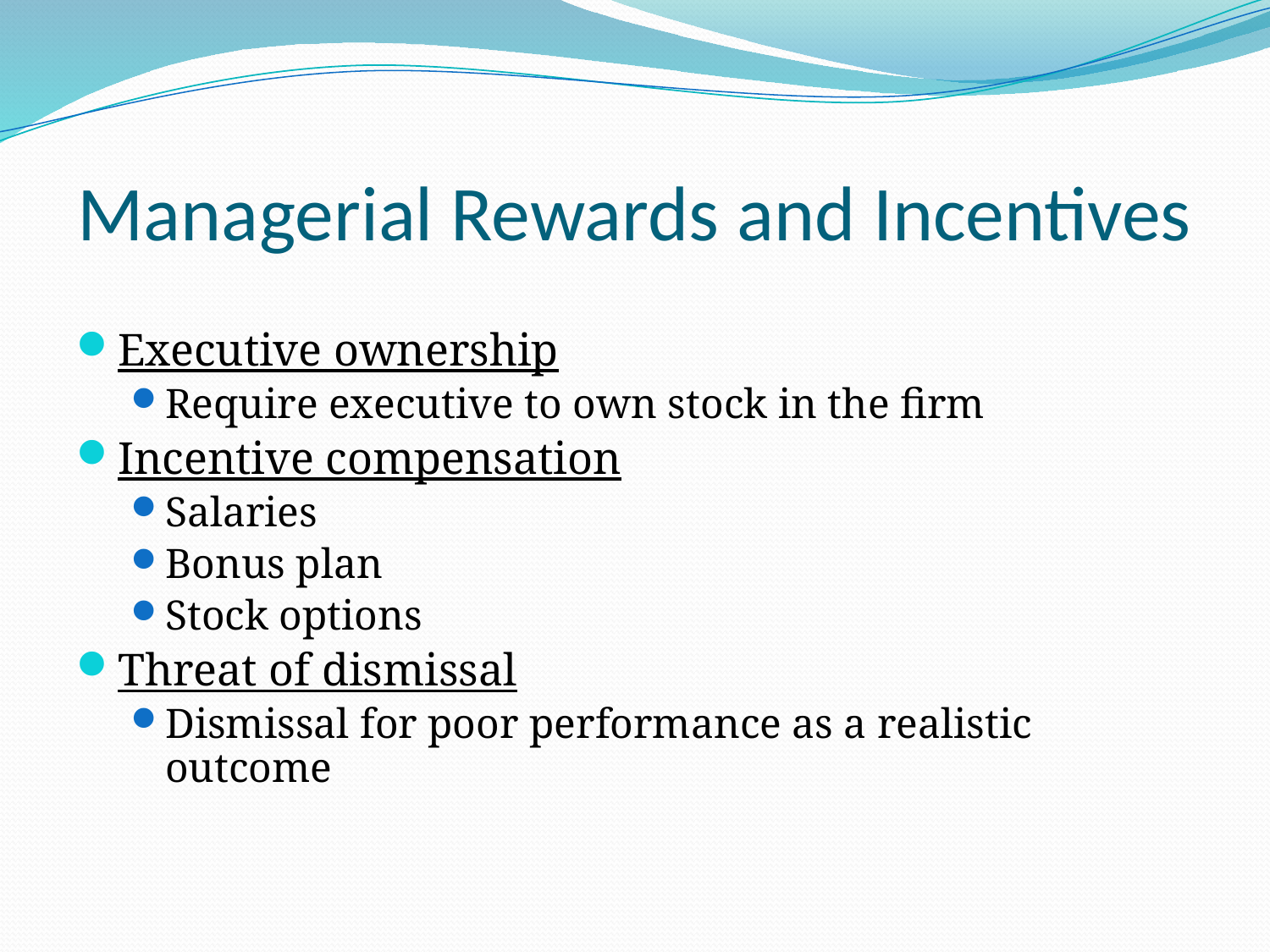

# Managerial Rewards and Incentives
Executive ownership
Require executive to own stock in the firm
Incentive compensation
Salaries
Bonus plan
Stock options
Threat of dismissal
Dismissal for poor performance as a realistic outcome